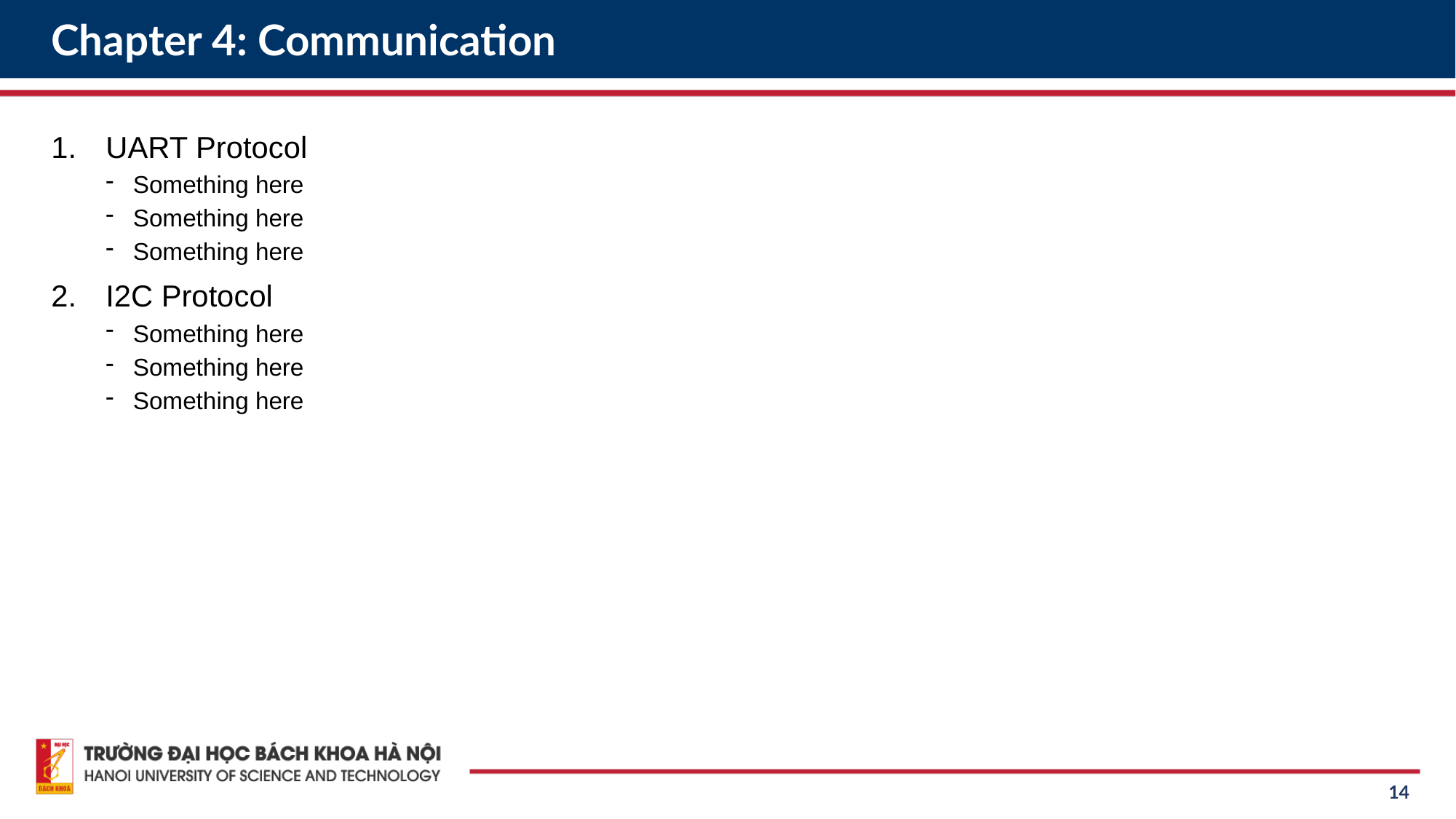

# Chapter 4: Communication
UART Protocol
Something here
Something here
Something here
I2C Protocol
Something here
Something here
Something here
14